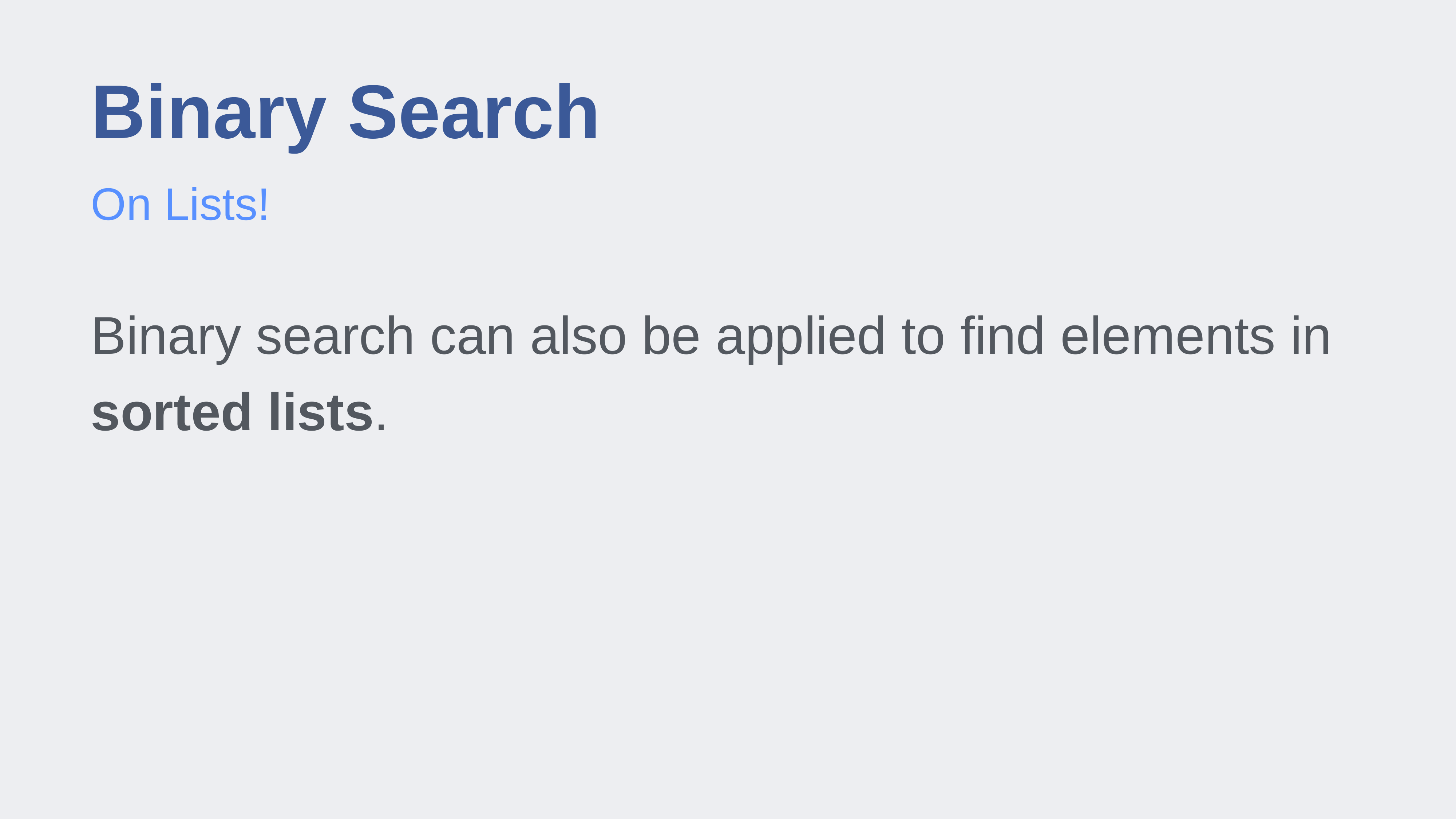

# Binary Search
On Lists!
Binary search can also be applied to find elements in sorted lists.